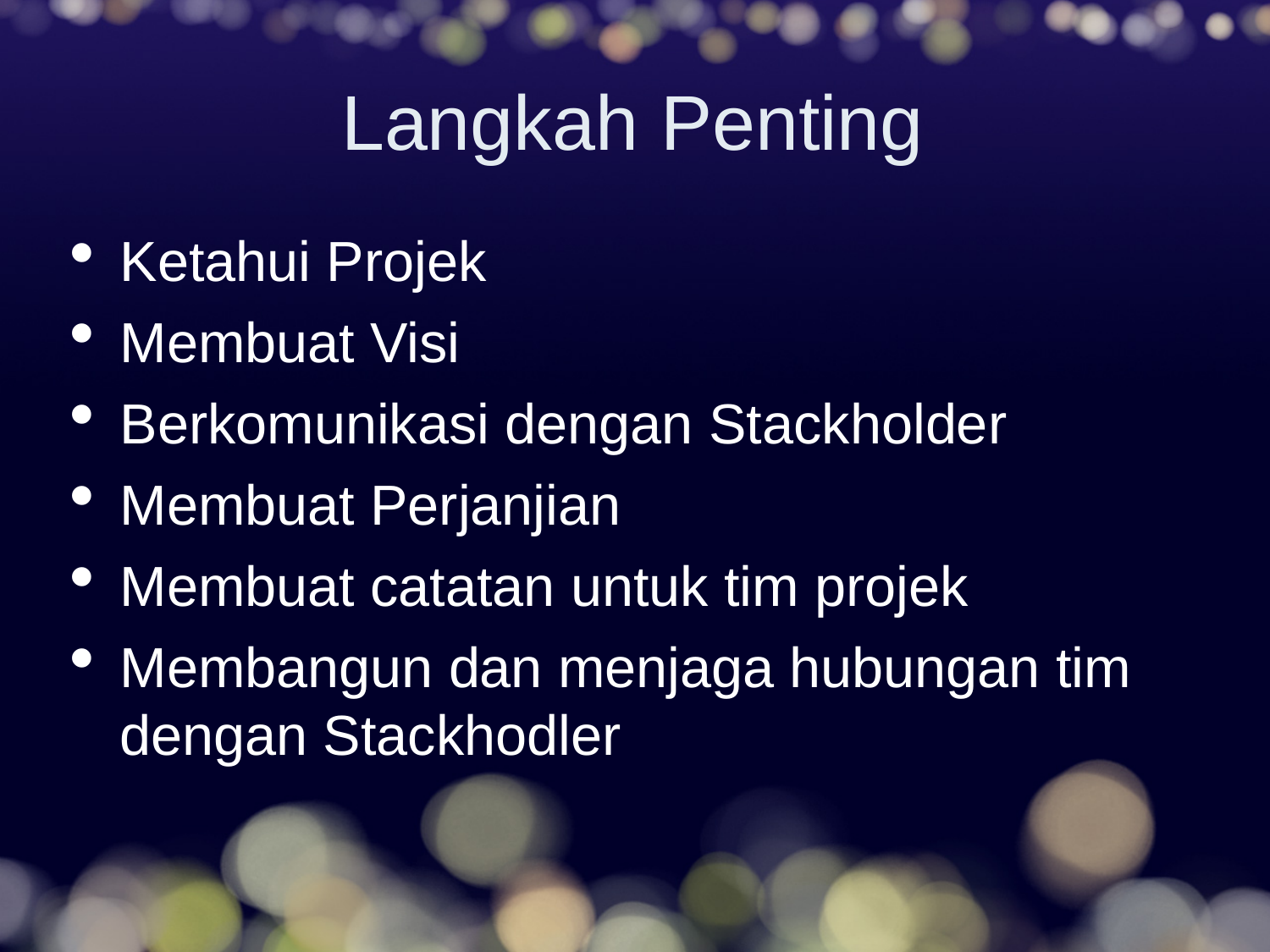

Langkah Penting
Ketahui Projek
Membuat Visi
Berkomunikasi dengan Stackholder
Membuat Perjanjian
Membuat catatan untuk tim projek
Membangun dan menjaga hubungan tim dengan Stackhodler